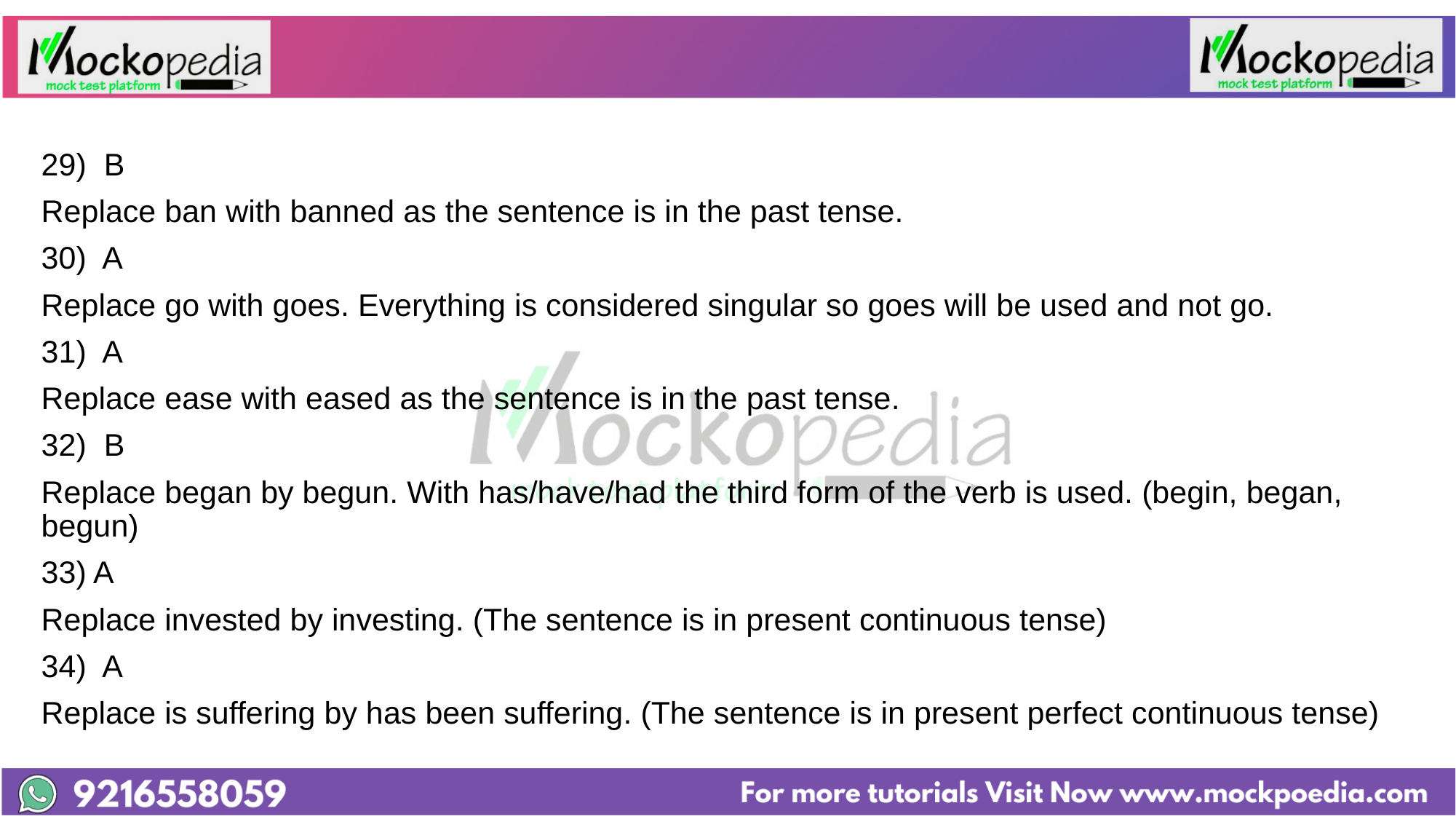

#
29)  B
Replace ban with banned as the sentence is in the past tense.
30)  A
Replace go with goes. Everything is considered singular so goes will be used and not go.
31)  A
Replace ease with eased as the sentence is in the past tense.
32)  B
Replace began by begun. With has/have/had the third form of the verb is used. (begin, began, begun)
33) A
Replace invested by investing. (The sentence is in present continuous tense)
34)  A
Replace is suffering by has been suffering. (The sentence is in present perfect continuous tense)